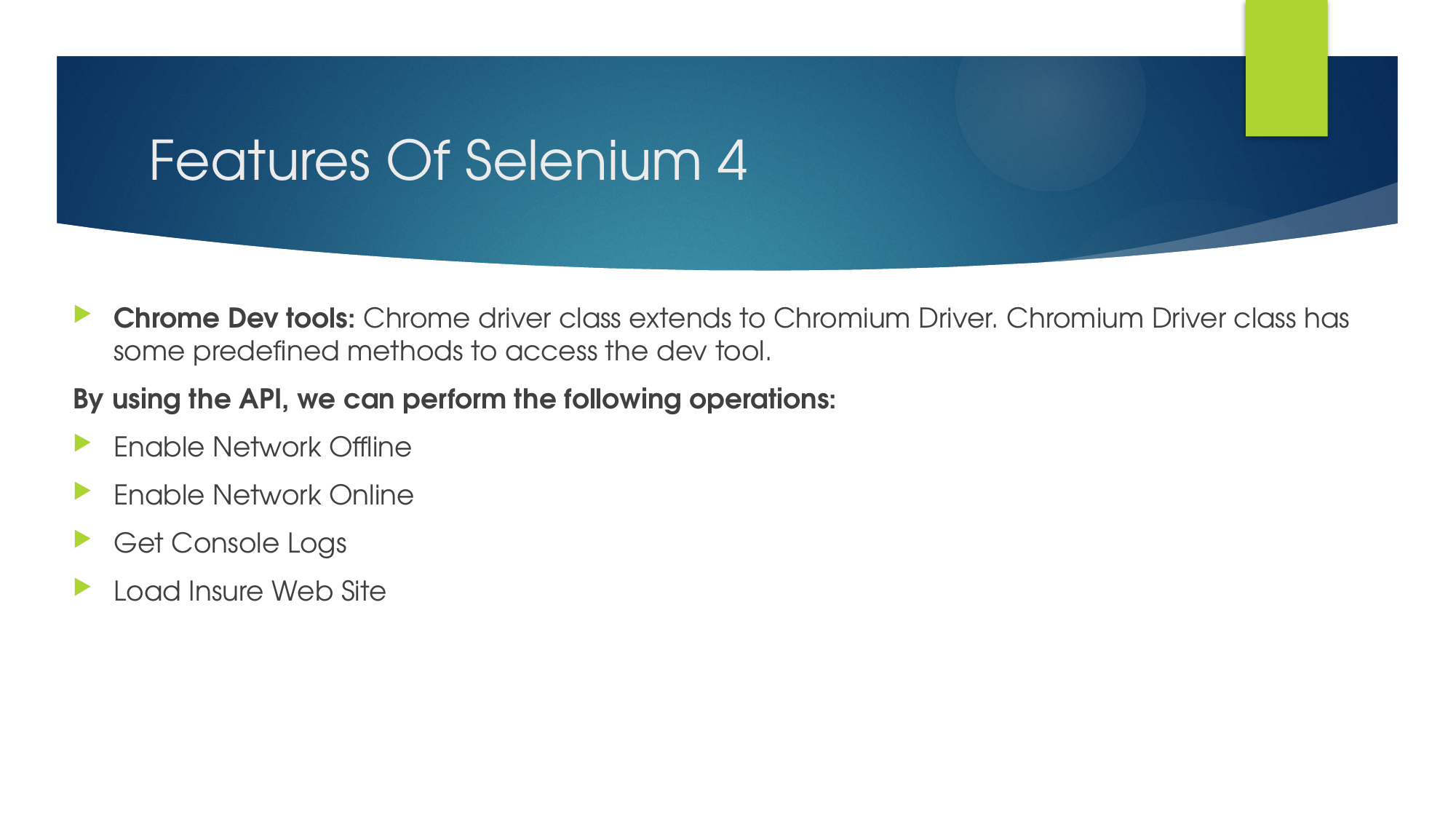

# Features Of Selenium 4
Chrome Dev tools: Chrome driver class extends to Chromium Driver. Chromium Driver class has some predefined methods to access the dev tool.
By using the API, we can perform the following operations:
Enable Network Offline
Enable Network Online
Get Console Logs
Load Insure Web Site